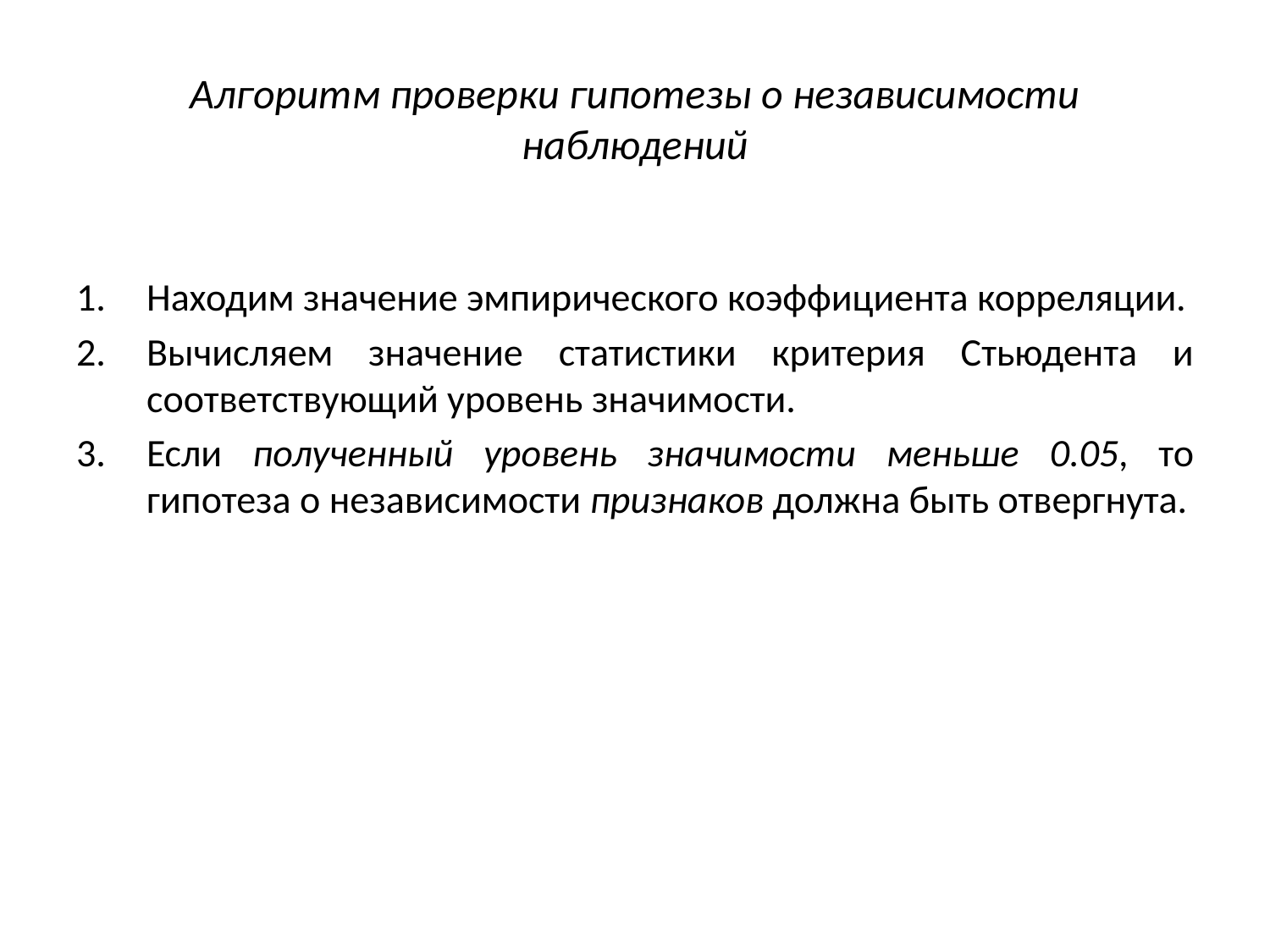

# Алгоритм проверки гипотезы о независимости наблюдений
Находим значение эмпирического коэффициента корреляции.
Вычисляем значение статистики критерия Стьюдента и соответствующий уровень значимости.
Если полученный уровень значимости меньше 0.05, то гипотеза о независимости признаков должна быть отвергнута.